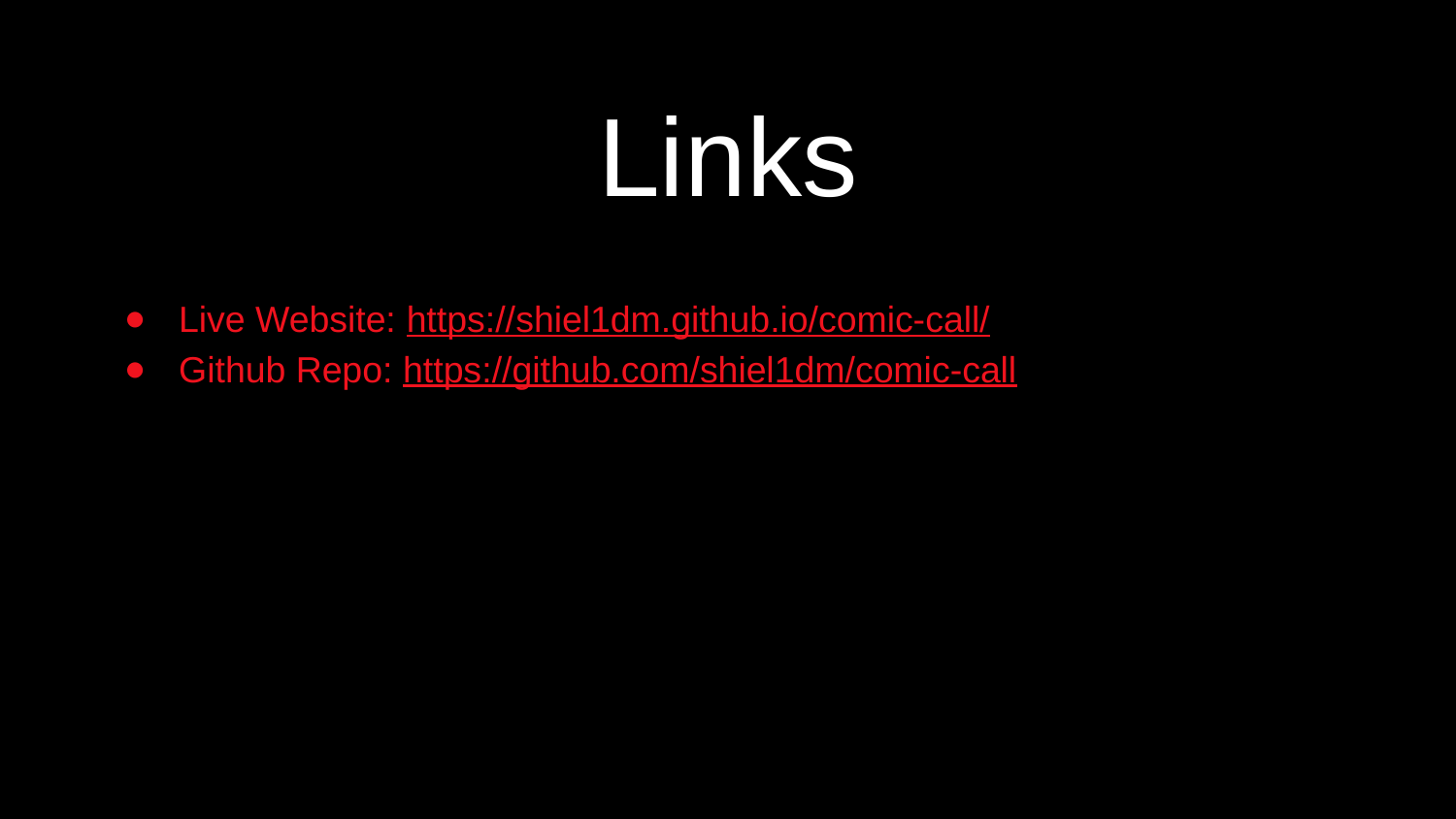

# Links
Live Website: https://shiel1dm.github.io/comic-call/
Github Repo: https://github.com/shiel1dm/comic-call